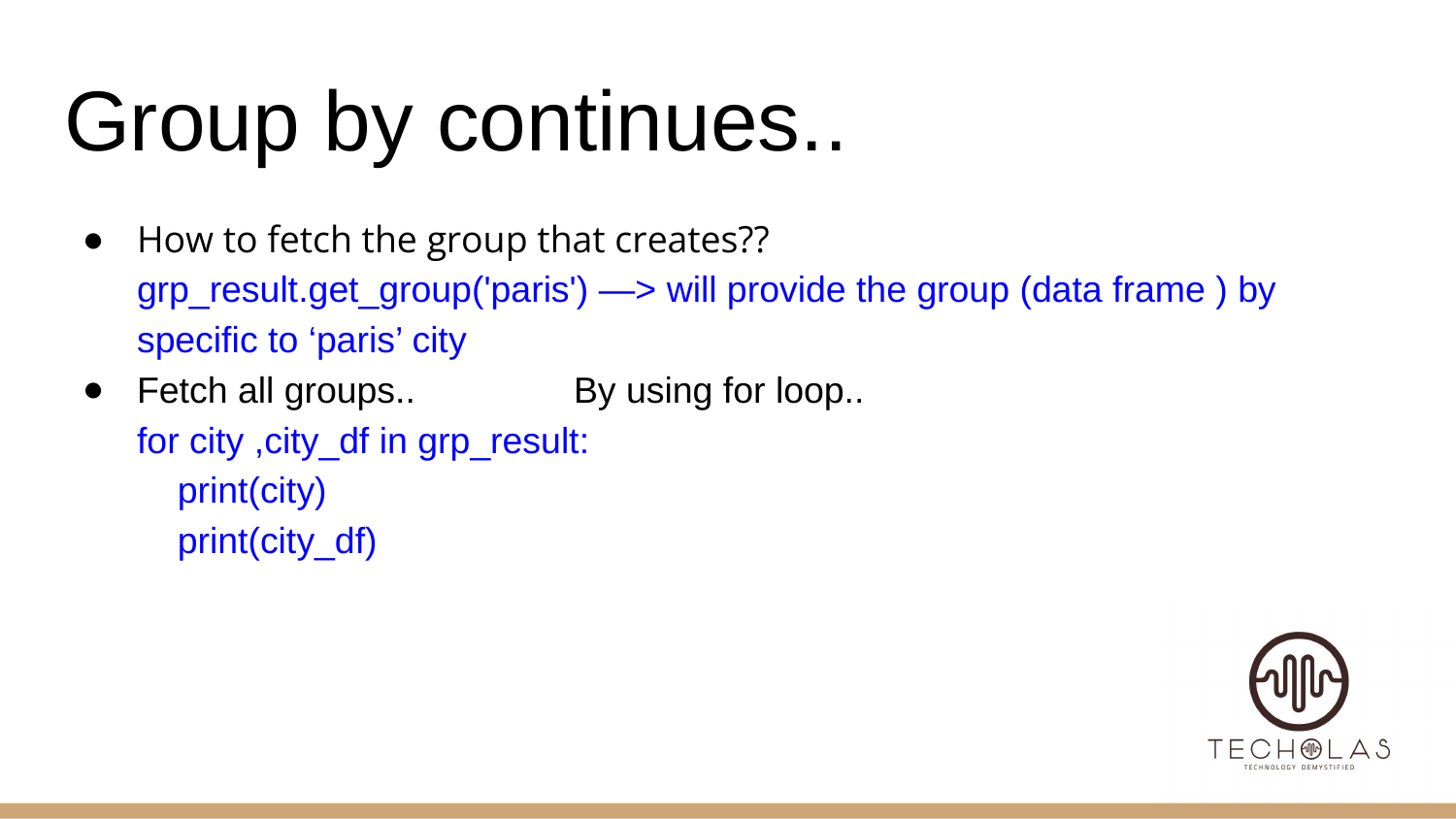

# Group by continues..
How to fetch the group that creates??
grp_result.get_group('paris') —> will provide the group (data frame ) by specific to ‘paris’ city
Fetch all groups..  	By using for loop..
for city ,city_df in grp_result:
    print(city)
    print(city_df)